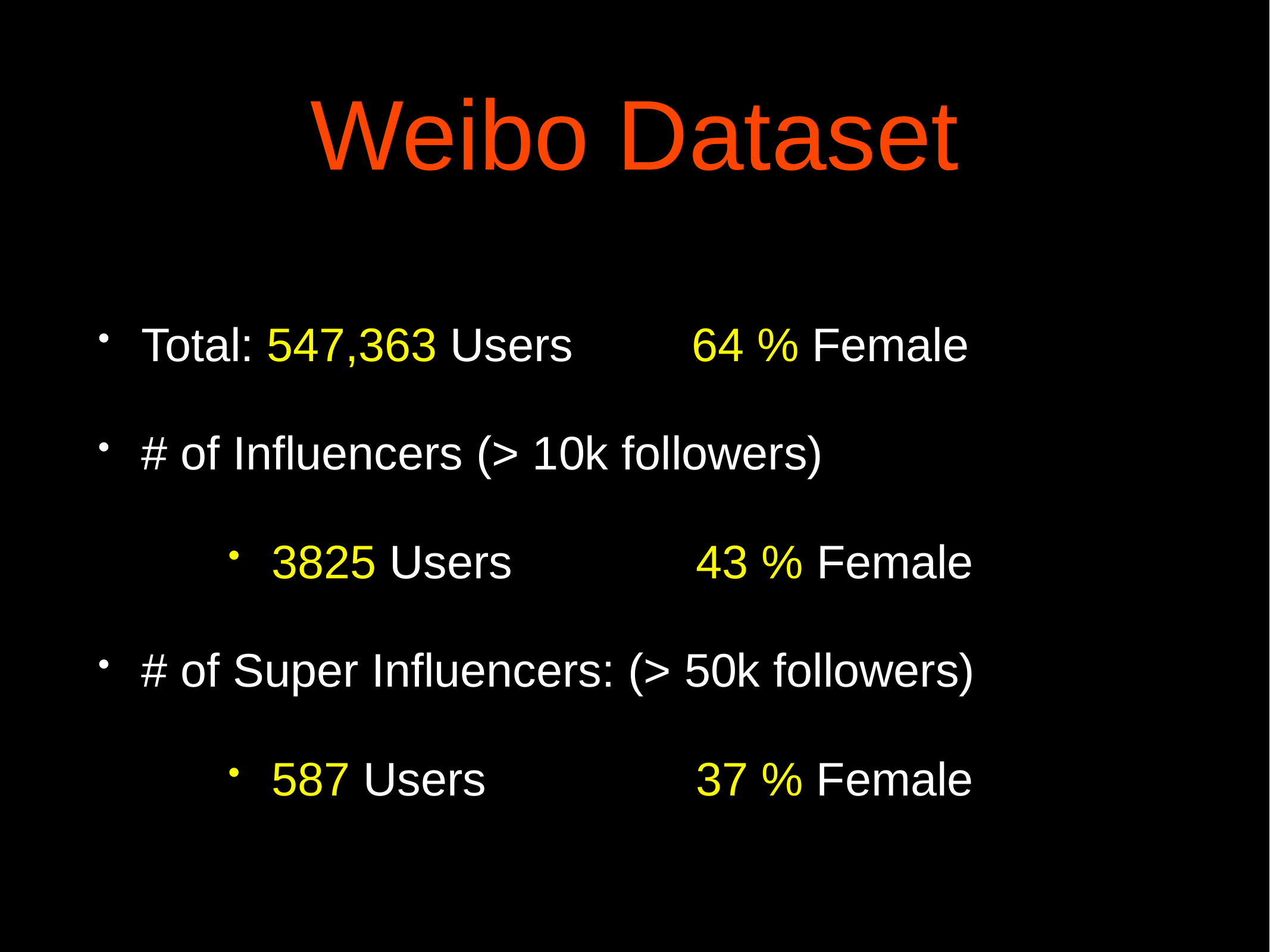

# Weibo Dataset
Total: 547,363 Users         64 % Female
# of Influencers (> 10k followers)
3825 Users              43 % Female
# of Super Influencers: (> 50k followers)
587 Users                37 % Female